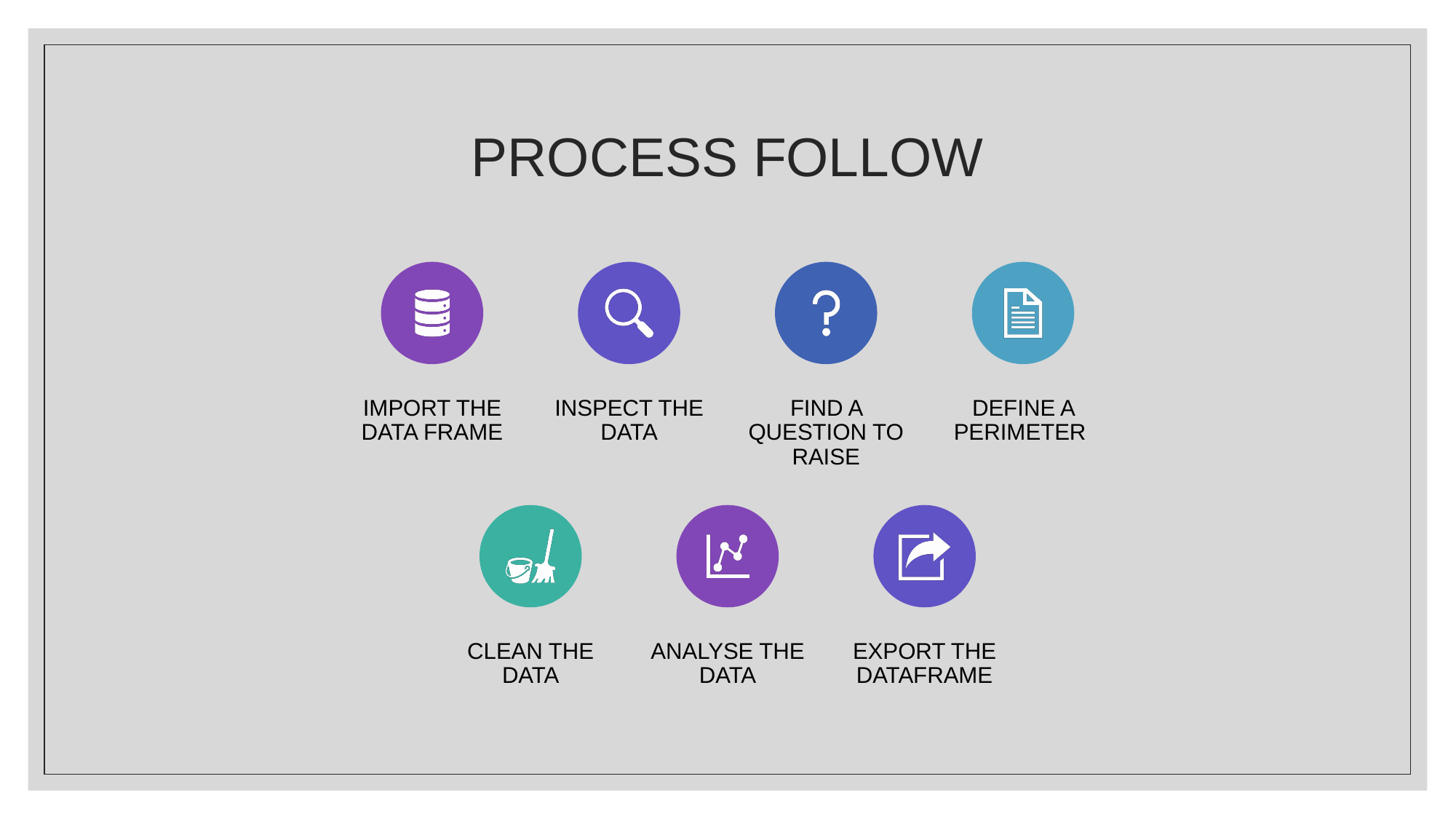

# PROCESS FOLLOW
IMPORT THE DATA FRAME
INSPECT THE DATA
FIND A QUESTION TO RAISE
DEFINE A PERIMETER
CLEAN THE DATA
ANALYSE THE DATA
EXPORT THE DATAFRAME